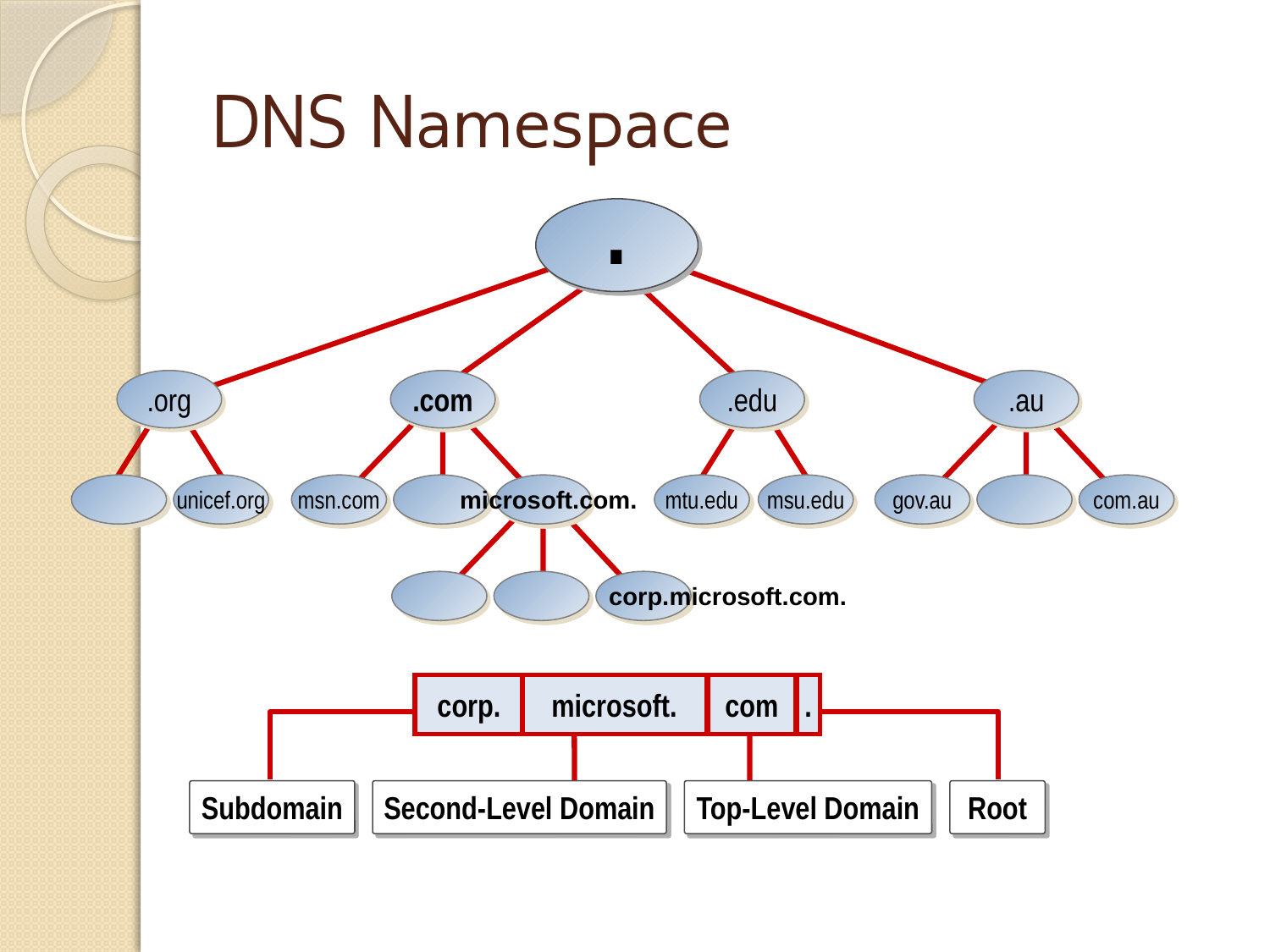

# DNS Namespace
.

.org
.com
.edu
.au

unicef.org
msn.com

mtu.edu
msu.edu
gov.au

com.au
microsoft.com.

  corp.microsoft.com.
corp.
microsoft.
com
.

Subdomain
Second-Level Domain
Top-Level Domain
Root